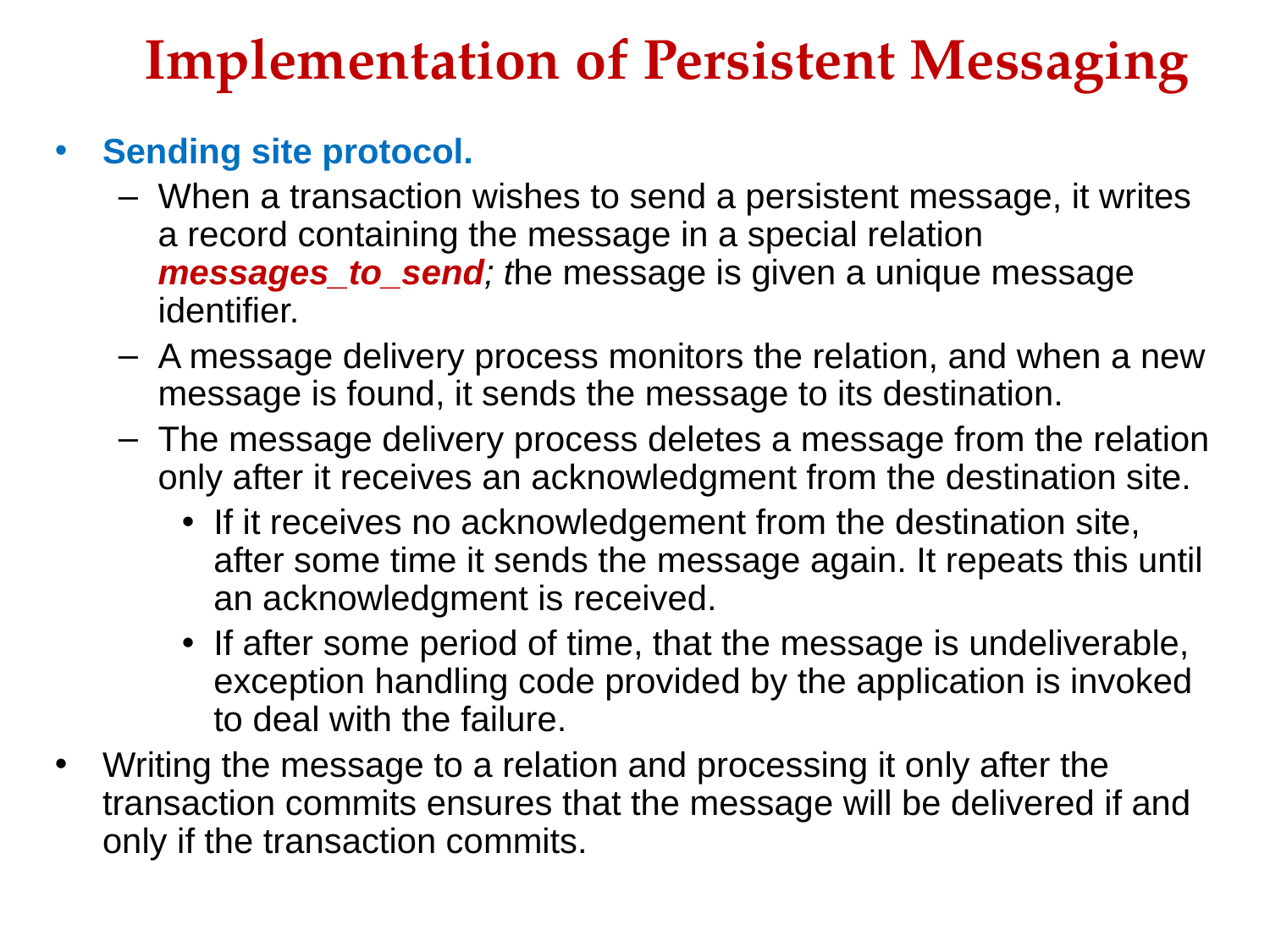

Implementation of Persistent Messaging
Sending site protocol.
When a transaction wishes to send a persistent message, it writes a record containing the message in a special relation messages_to_send; the message is given a unique message identifier.
A message delivery process monitors the relation, and when a new message is found, it sends the message to its destination.
The message delivery process deletes a message from the relation only after it receives an acknowledgment from the destination site.
If it receives no acknowledgement from the destination site, after some time it sends the message again. It repeats this until an acknowledgment is received.
If after some period of time, that the message is undeliverable, exception handling code provided by the application is invoked to deal with the failure.
Writing the message to a relation and processing it only after the transaction commits ensures that the message will be delivered if and only if the transaction commits.